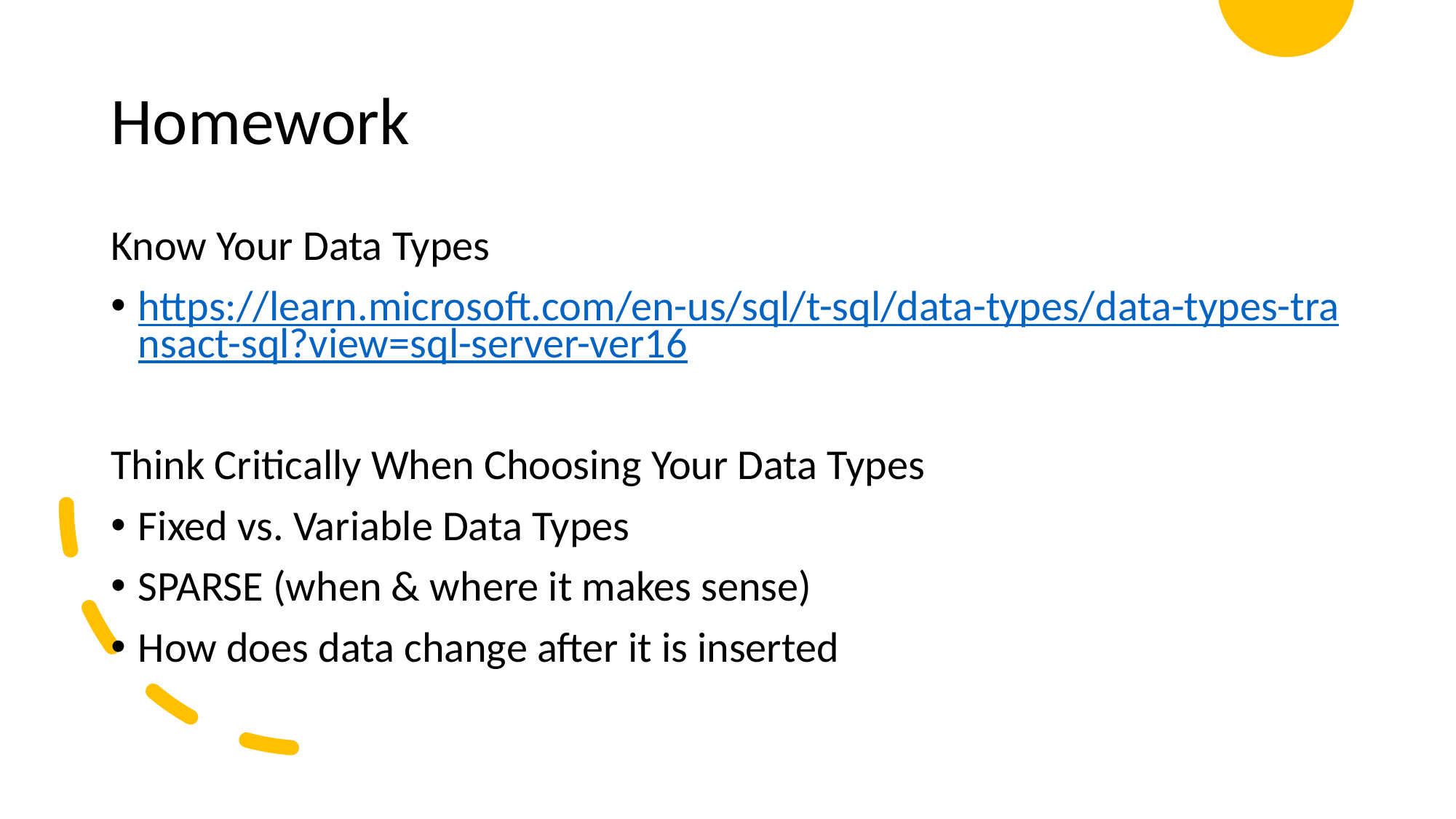

# Homework
Know Your Data Types
https://learn.microsoft.com/en-us/sql/t-sql/data-types/data-types-transact-sql?view=sql-server-ver16

Think Critically When Choosing Your Data Types
Fixed vs. Variable Data Types
SPARSE (when & where it makes sense)
How does data change after it is inserted